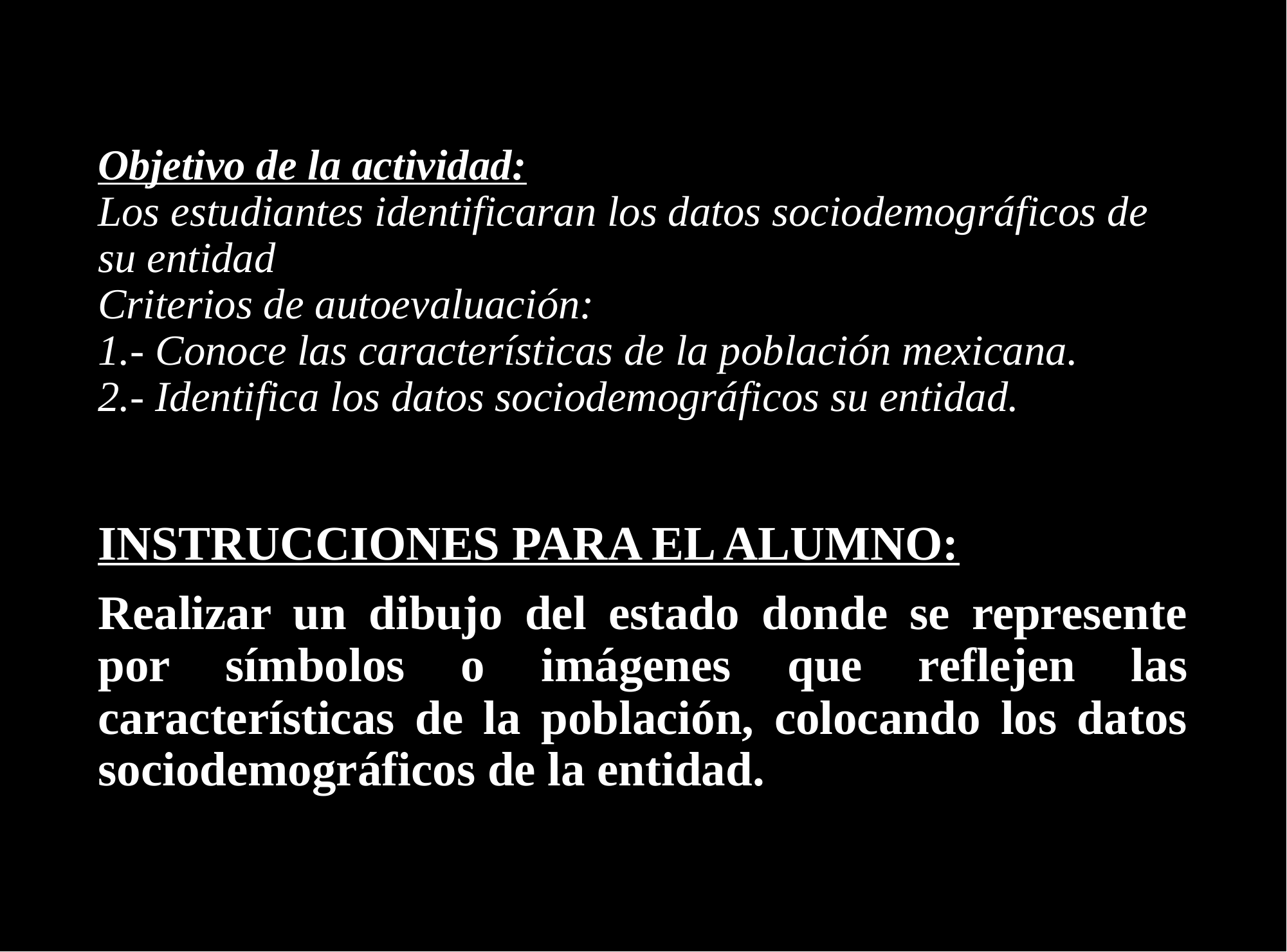

# Objetivo de la actividad: Los estudiantes identificaran los datos sociodemográficos de su entidad Criterios de autoevaluación: 1.- Conoce las características de la población mexicana. 2.- Identifica los datos sociodemográficos su entidad.
INSTRUCCIONES PARA EL ALUMNO:
Realizar un dibujo del estado donde se represente por símbolos o imágenes que reflejen las características de la población, colocando los datos sociodemográficos de la entidad.